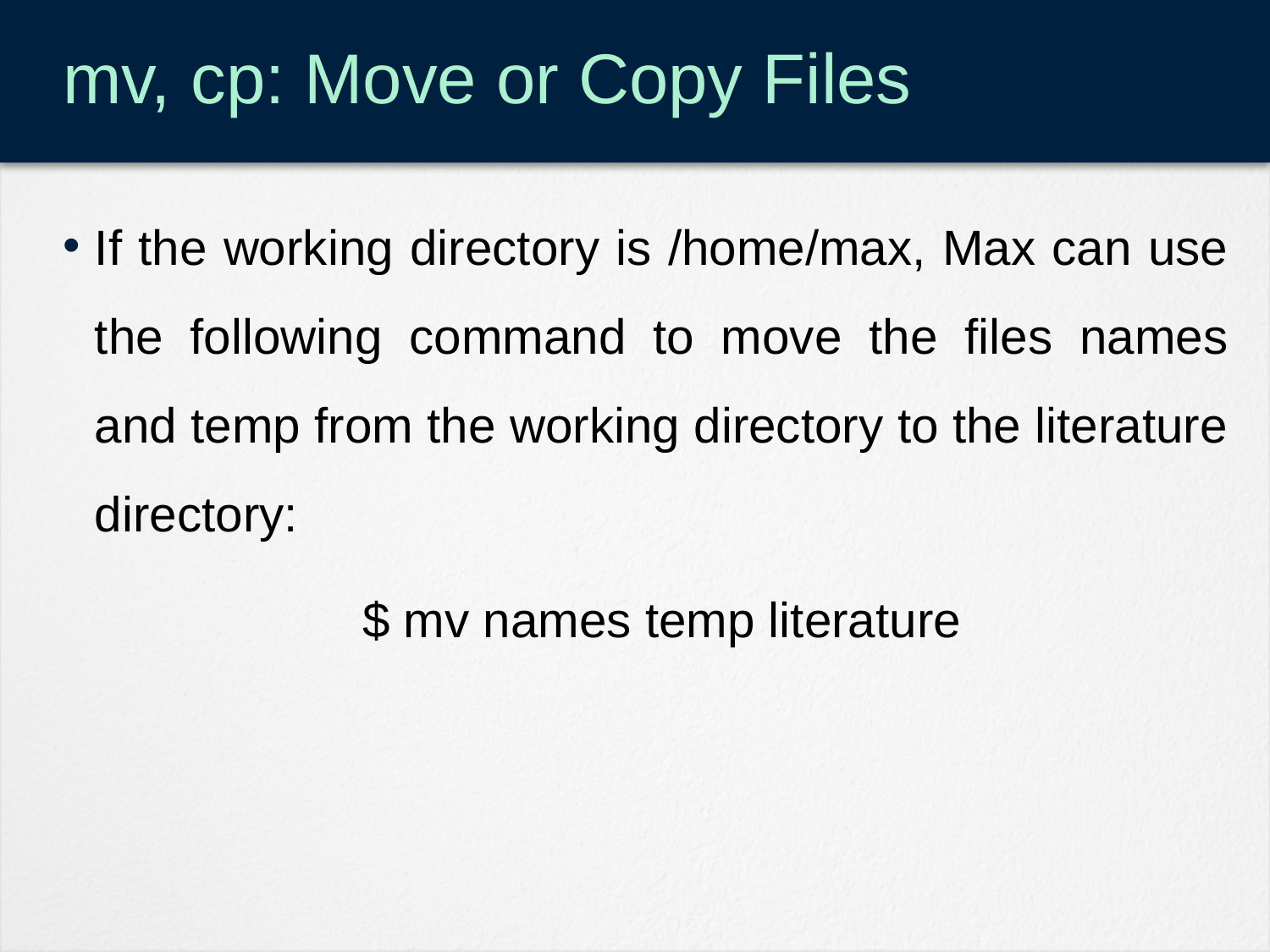

# mv, cp: Move or Copy Files
If the working directory is /home/max, Max can use the following command to move the files names and temp from the working directory to the literature directory:
	$ mv names temp literature